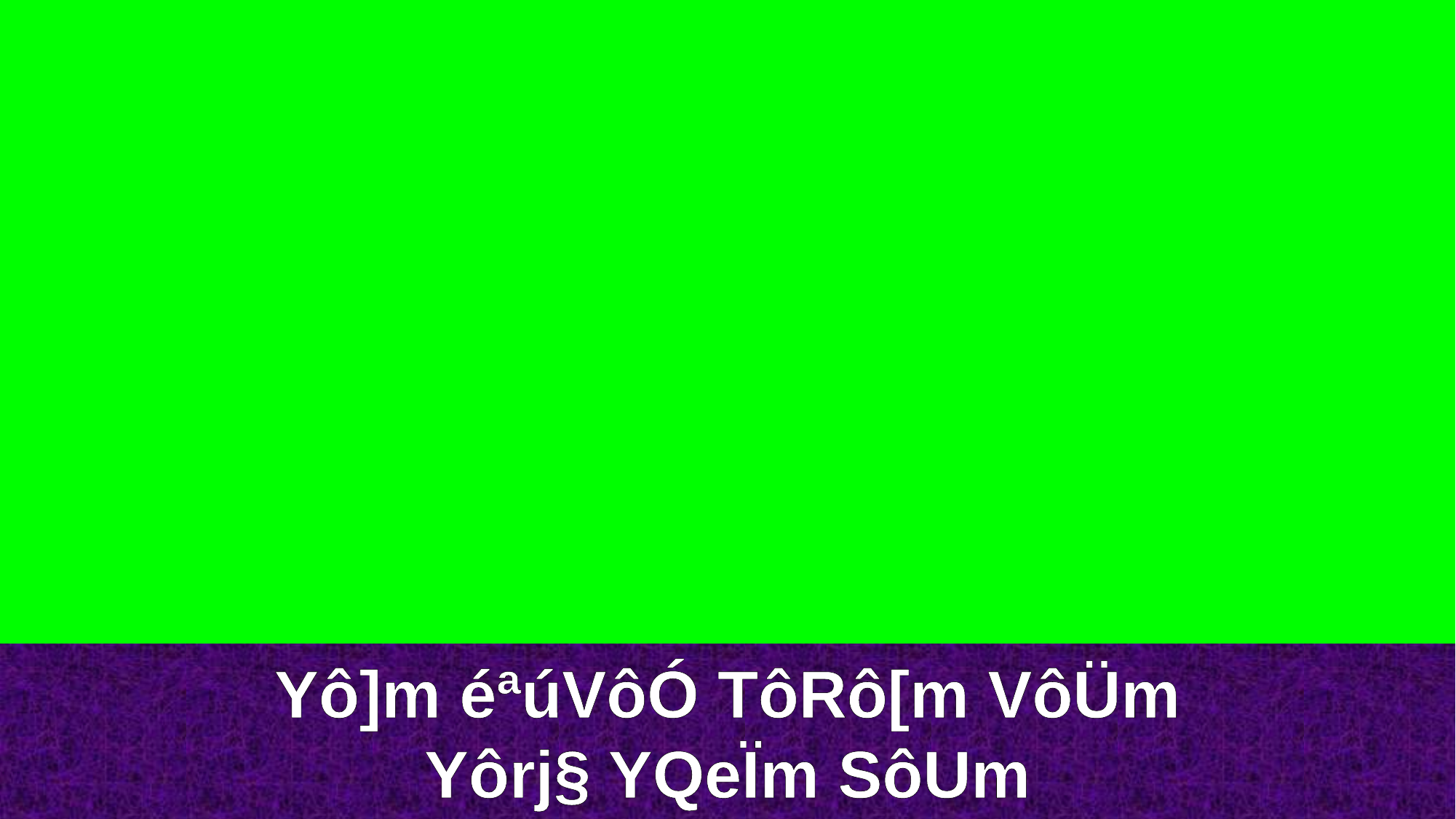

Yô]m éªúVôÓ TôRô[m VôÜm
Yôrj§ YQeÏm SôUm